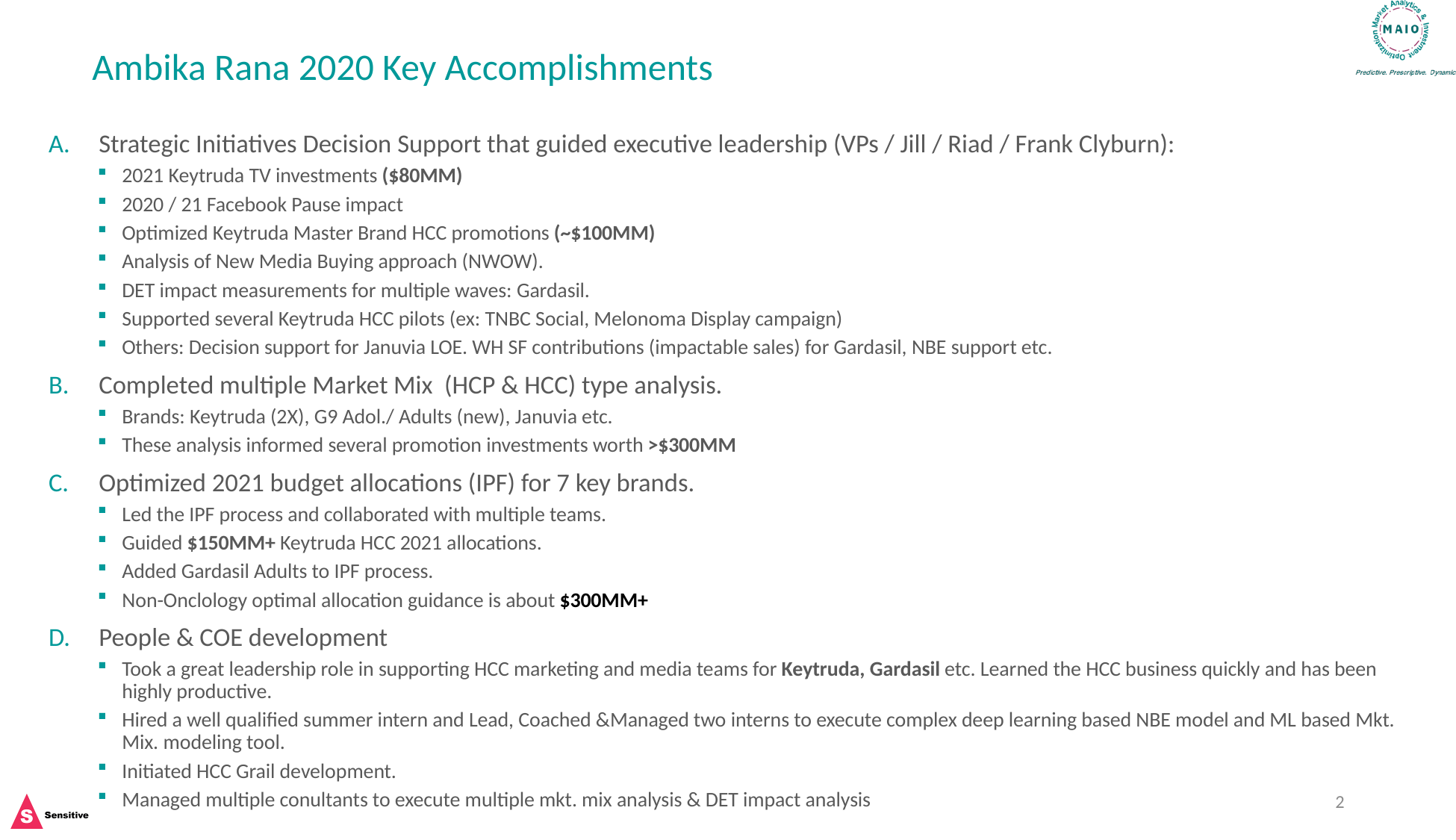

# Ambika Rana 2020 Key Accomplishments
Strategic Initiatives Decision Support that guided executive leadership (VPs / Jill / Riad / Frank Clyburn):
2021 Keytruda TV investments ($80MM)
2020 / 21 Facebook Pause impact
Optimized Keytruda Master Brand HCC promotions (~$100MM)
Analysis of New Media Buying approach (NWOW).
DET impact measurements for multiple waves: Gardasil.
Supported several Keytruda HCC pilots (ex: TNBC Social, Melonoma Display campaign)
Others: Decision support for Januvia LOE. WH SF contributions (impactable sales) for Gardasil, NBE support etc.
Completed multiple Market Mix  (HCP & HCC) type analysis.
Brands: Keytruda (2X), G9 Adol./ Adults (new), Januvia etc.
These analysis informed several promotion investments worth >$300MM
Optimized 2021 budget allocations (IPF) for 7 key brands.
Led the IPF process and collaborated with multiple teams.
Guided $150MM+ Keytruda HCC 2021 allocations.
Added Gardasil Adults to IPF process.
Non-Onclology optimal allocation guidance is about $300MM+
People & COE development
Took a great leadership role in supporting HCC marketing and media teams for Keytruda, Gardasil etc. Learned the HCC business quickly and has been highly productive.
Hired a well qualified summer intern and Lead, Coached &Managed two interns to execute complex deep learning based NBE model and ML based Mkt. Mix. modeling tool.
Initiated HCC Grail development.
Managed multiple conultants to execute multiple mkt. mix analysis & DET impact analysis

2